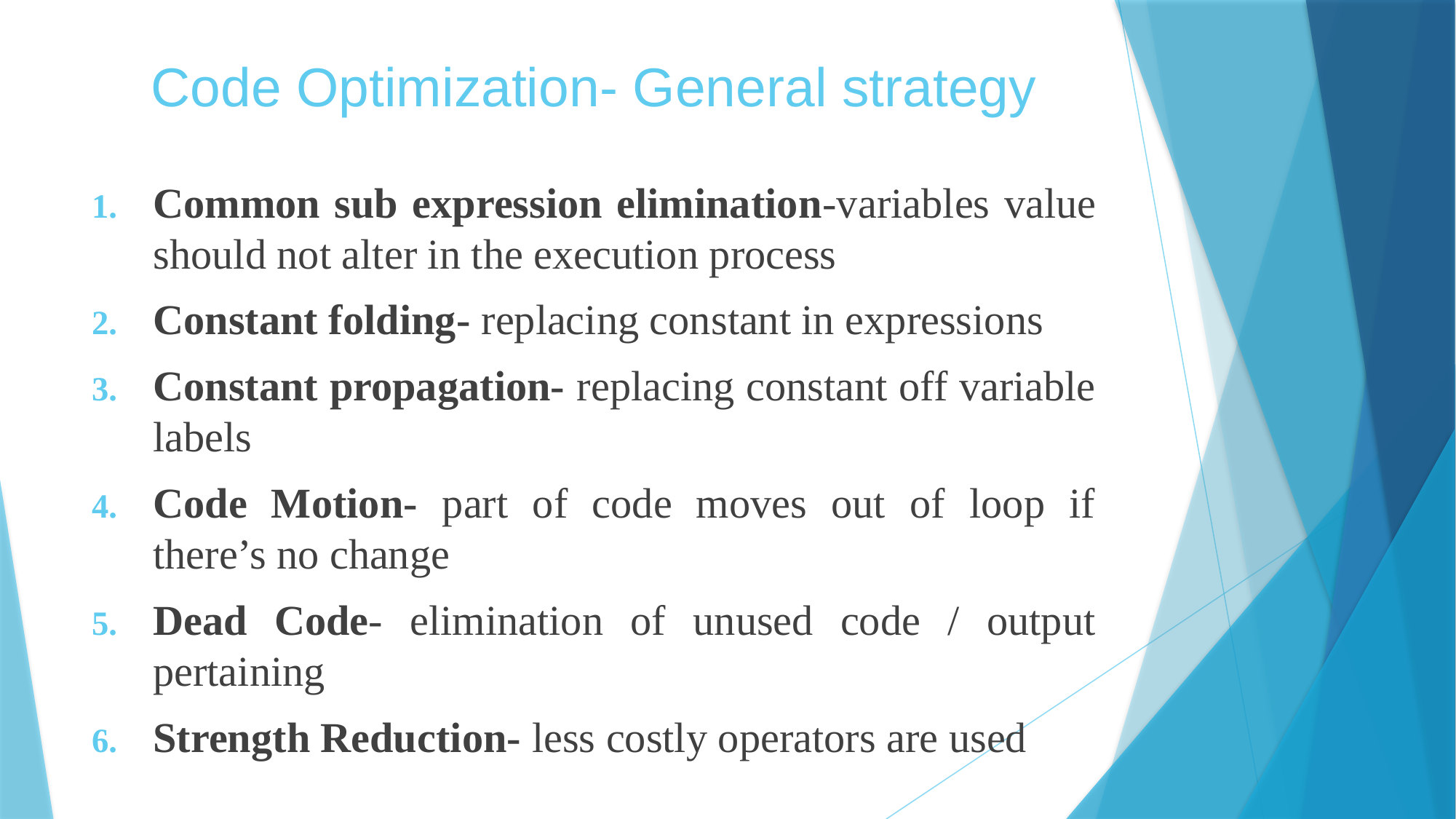

# Code Optimization- General strategy
Common sub expression elimination-variables value should not alter in the execution process
Constant folding- replacing constant in expressions
Constant propagation- replacing constant off variable labels
Code Motion- part of code moves out of loop if there’s no change
Dead Code- elimination of unused code / output pertaining
Strength Reduction- less costly operators are used